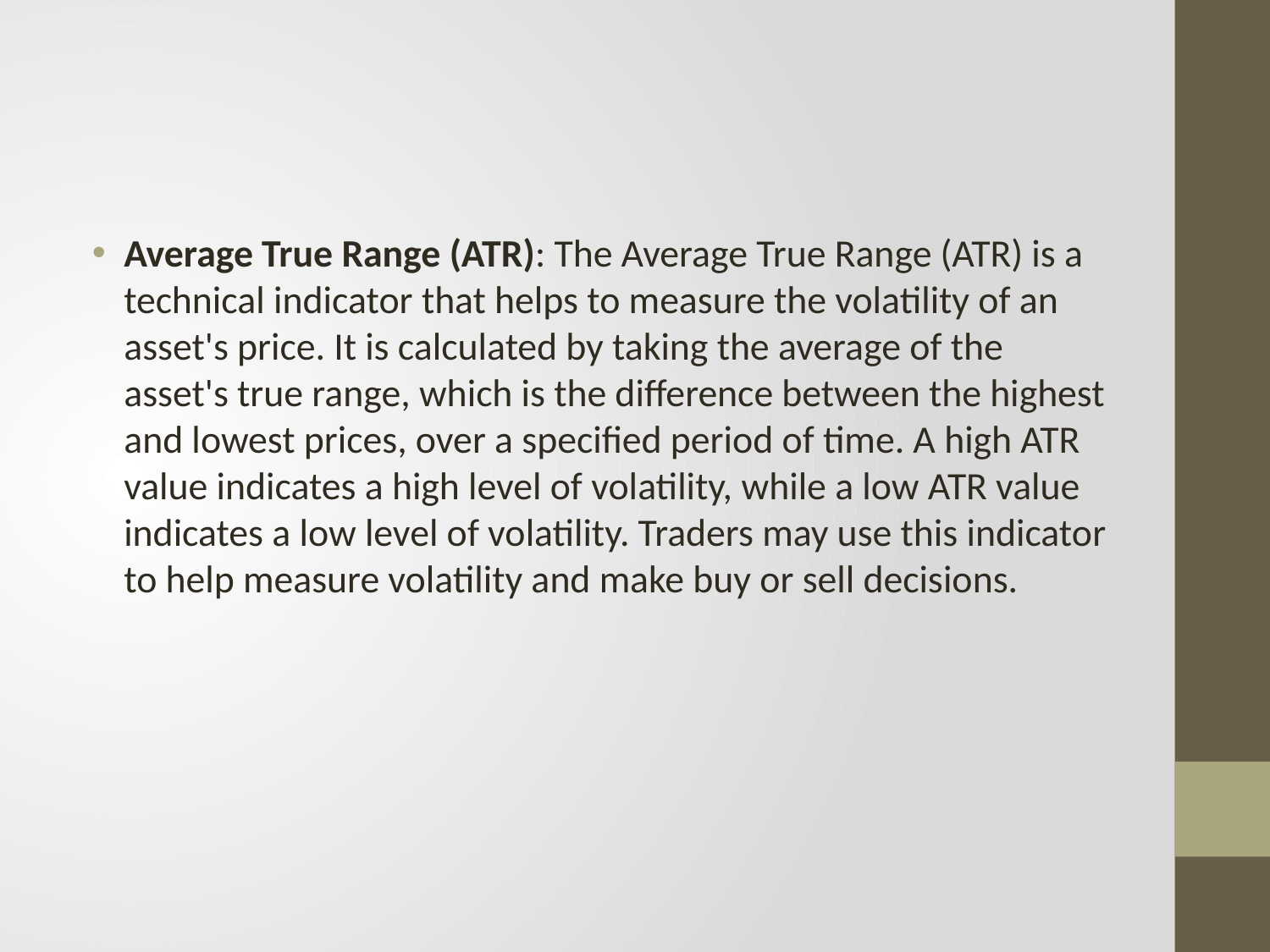

#
Average True Range (ATR): The Average True Range (ATR) is a technical indicator that helps to measure the volatility of an asset's price. It is calculated by taking the average of the asset's true range, which is the difference between the highest and lowest prices, over a specified period of time. A high ATR value indicates a high level of volatility, while a low ATR value indicates a low level of volatility. Traders may use this indicator to help measure volatility and make buy or sell decisions.